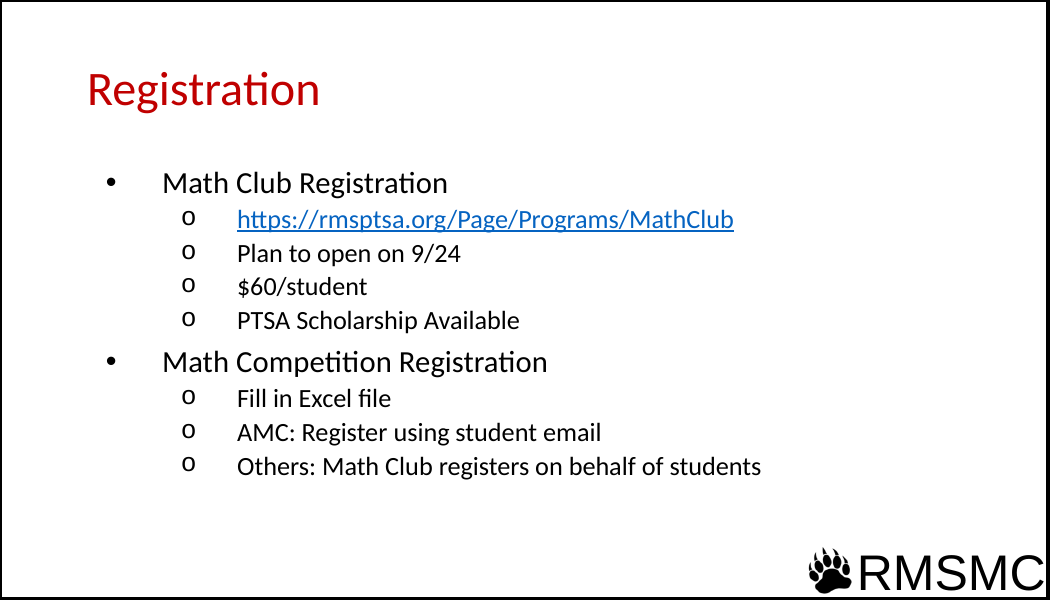

# Registration
Math Club Registration
https://rmsptsa.org/Page/Programs/MathClub
Plan to open on 9/24
$60/student
PTSA Scholarship Available
Math Competition Registration
Fill in Excel file
AMC: Register using student email
Others: Math Club registers on behalf of students